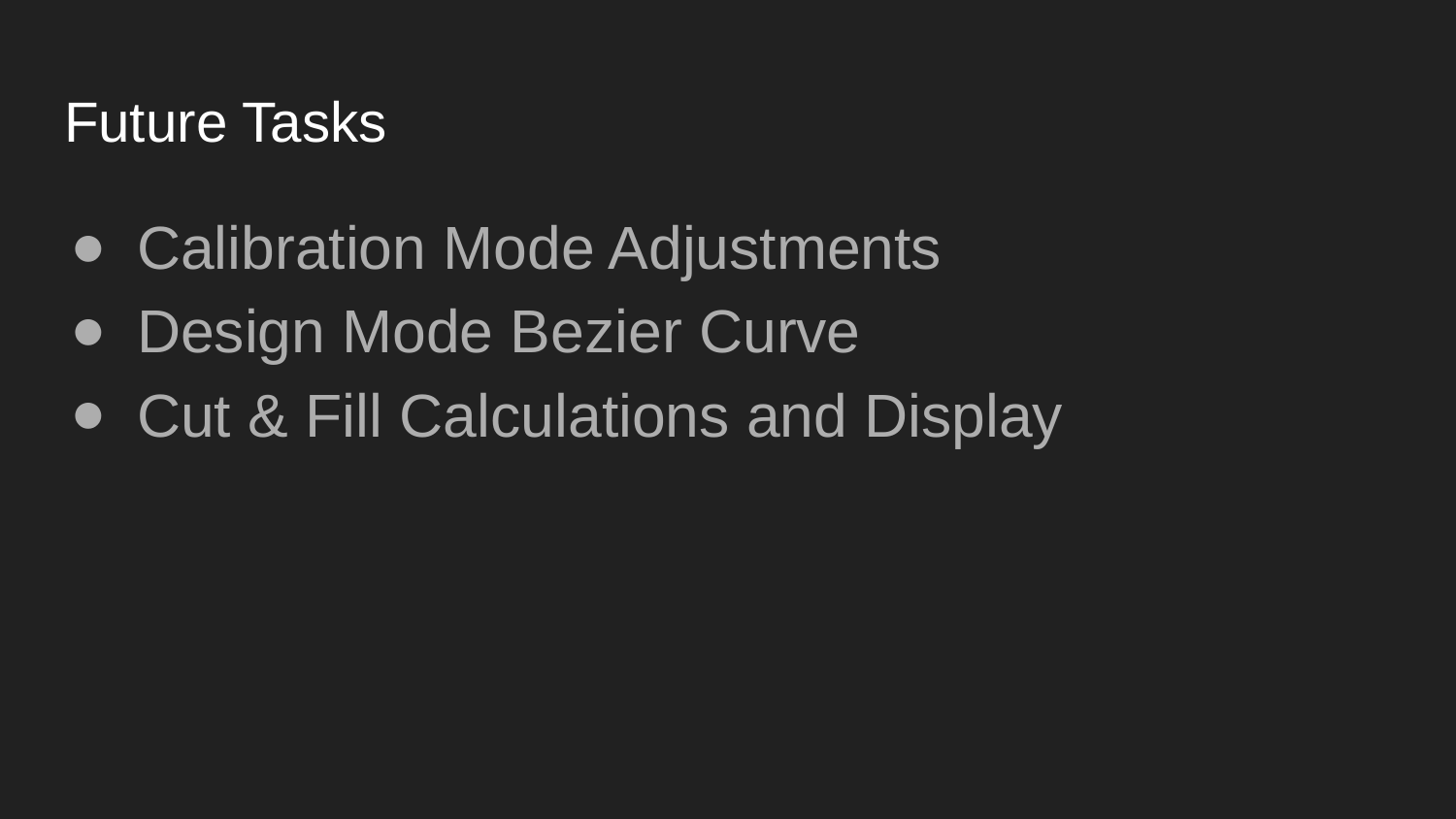

# Future Tasks
Calibration Mode Adjustments
Design Mode Bezier Curve
Cut & Fill Calculations and Display